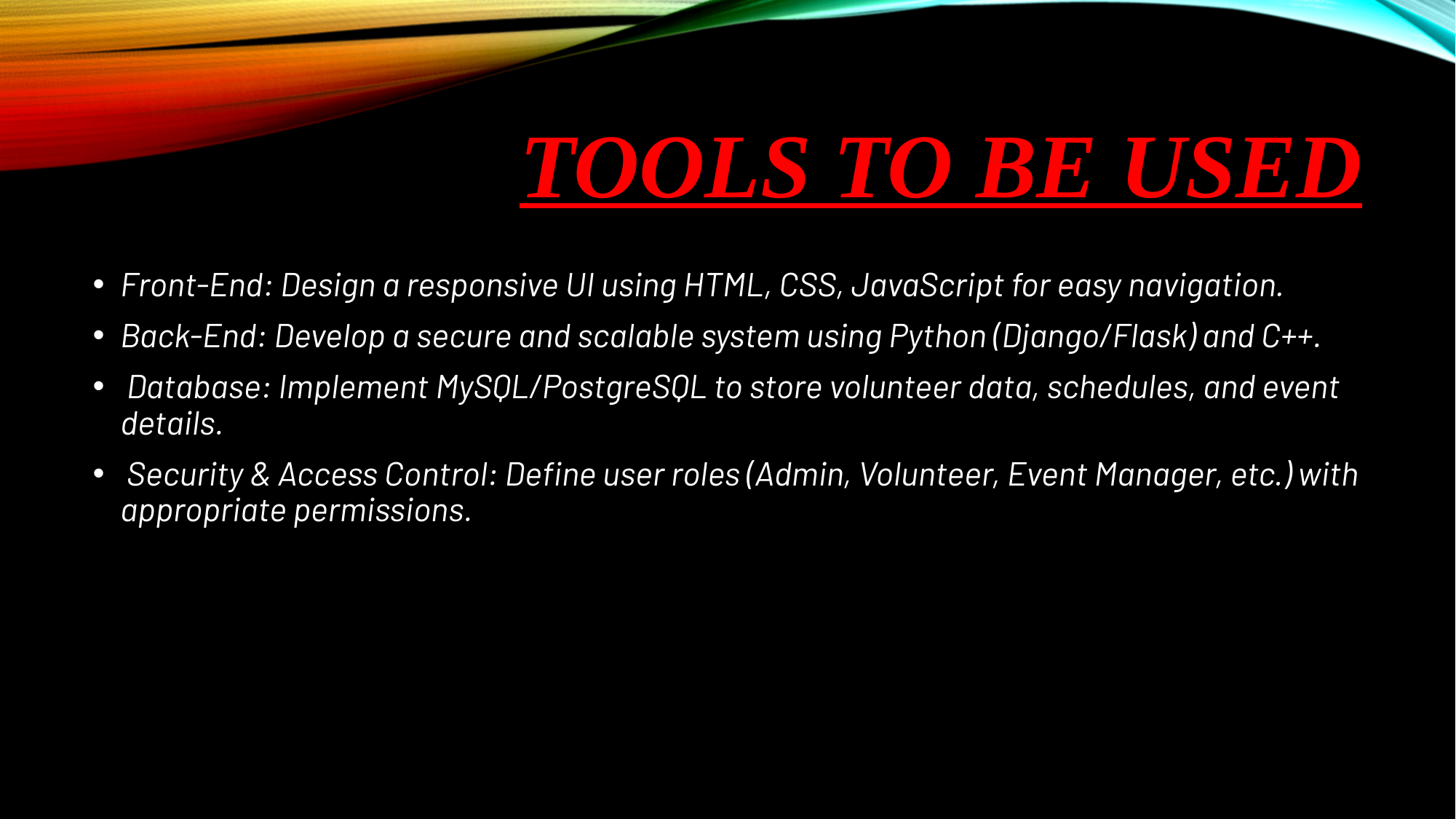

# TOOLS TO BE USED
Front-End: Design a responsive UI using HTML, CSS, JavaScript for easy navigation.
Back-End: Develop a secure and scalable system using Python (Django/Flask) and C++.
 Database: Implement MySQL/PostgreSQL to store volunteer data, schedules, and event details.
 Security & Access Control: Define user roles (Admin, Volunteer, Event Manager, etc.) with appropriate permissions.